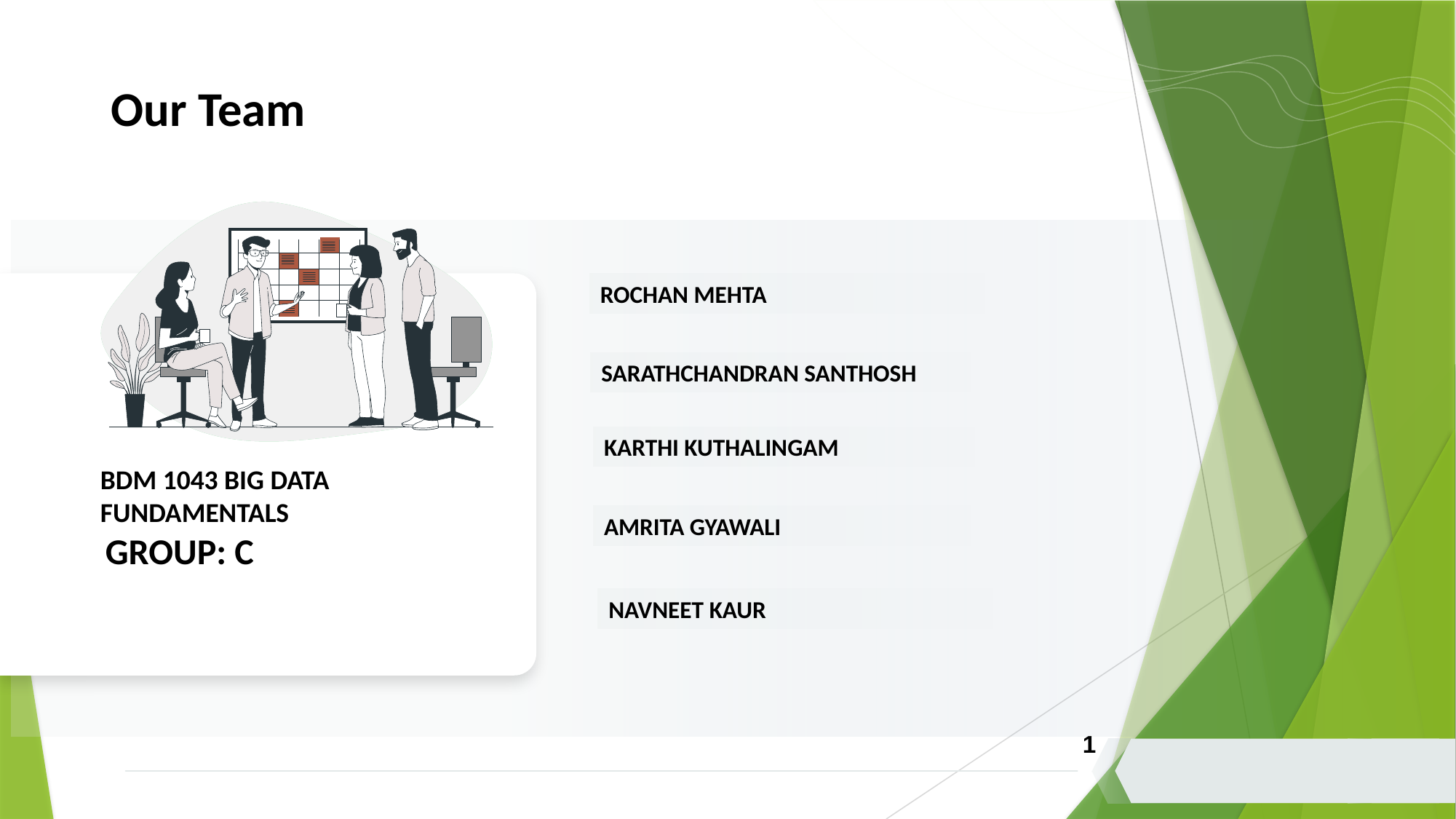

Our Team

ROCHAN MEHTA
SARATHCHANDRAN SANTHOSH
KARTHI KUTHALINGAM
GROUP: C
BDM 1043 BIG DATA FUNDAMENTALS
AMRITA GYAWALI
NAVNEET KAUR
1